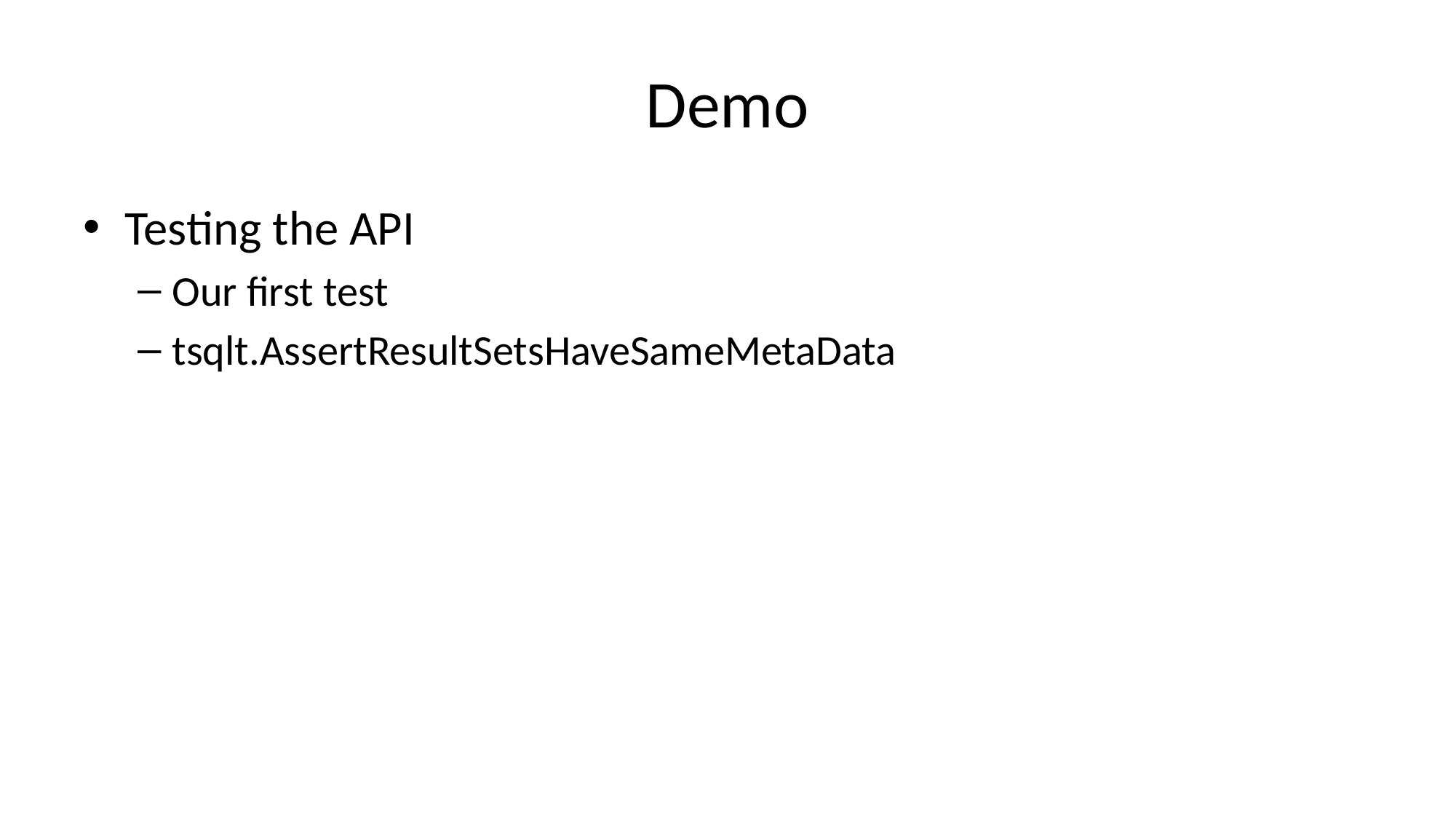

# Demo
Testing the API
Our first test
tsqlt.AssertResultSetsHaveSameMetaData